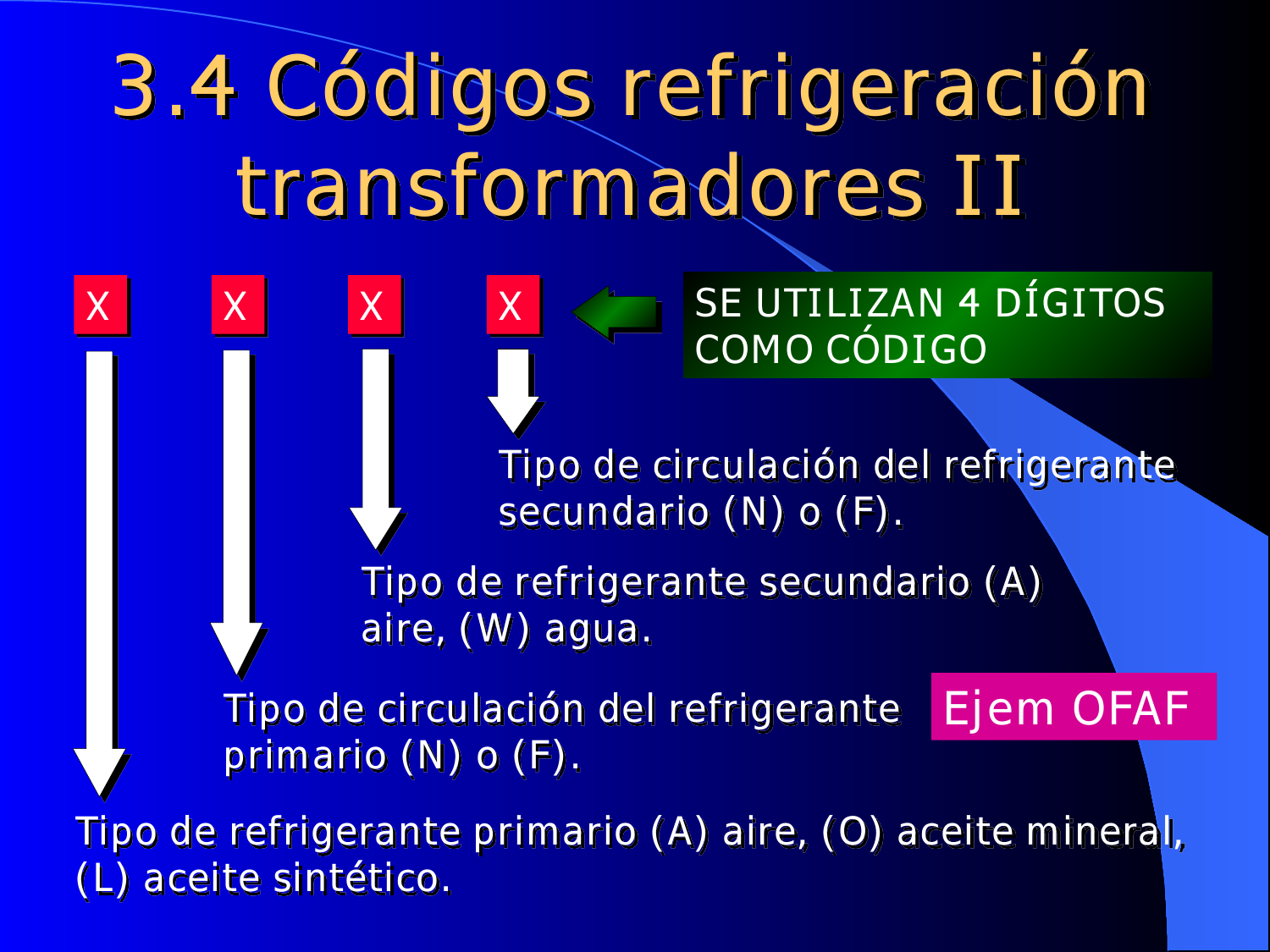

# 3.4 Códigos refrigeración transformadores II

SE UTILIZAN 4 DÍGITOS
COMO CÓDIGO
X
X
X
X

Tipo de circulación del refrigerante secundario (N) o (F).
Tipo de refrigerante secundario (A) aire, (W) agua.
Ejem OFAF
Tipo de circulación del refrigerante primario (N) o (F).
Tipo de refrigerante primario (A) aire, (O) aceite mineral, (L) aceite sintético.